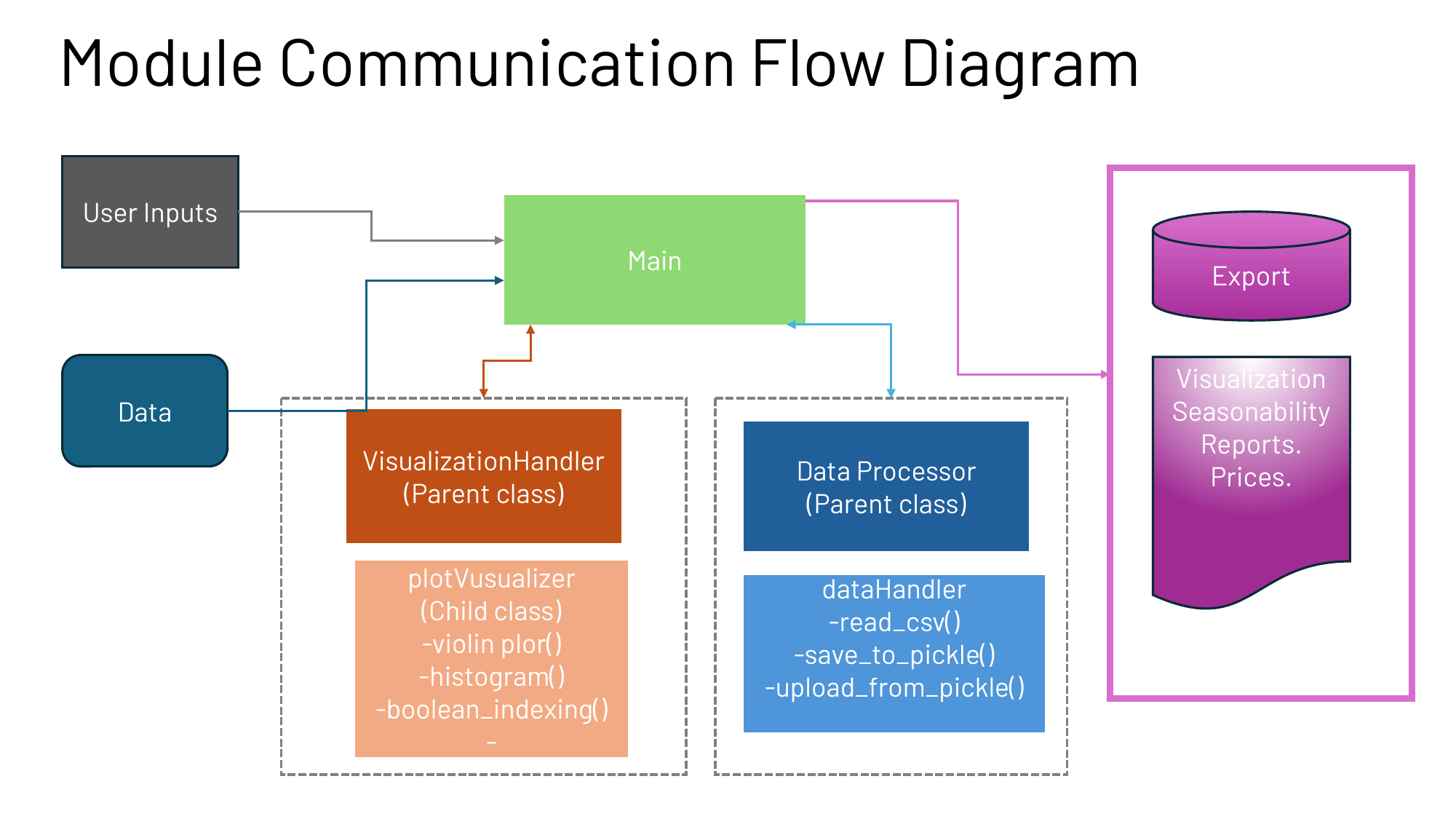

# Module Communication Flow Diagram
User Inputs

Main
Export
Data
Visualization
Seasonability Reports.
Prices.

VisualizationHandler
(Parent class)
Data Processor
(Parent class)
plotVusualizer
(Child class)
-violin plor()
-histogram()
-boolean_indexing()
-
dataHandler
-read_csv()
-save_to_pickle()
-upload_from_pickle()